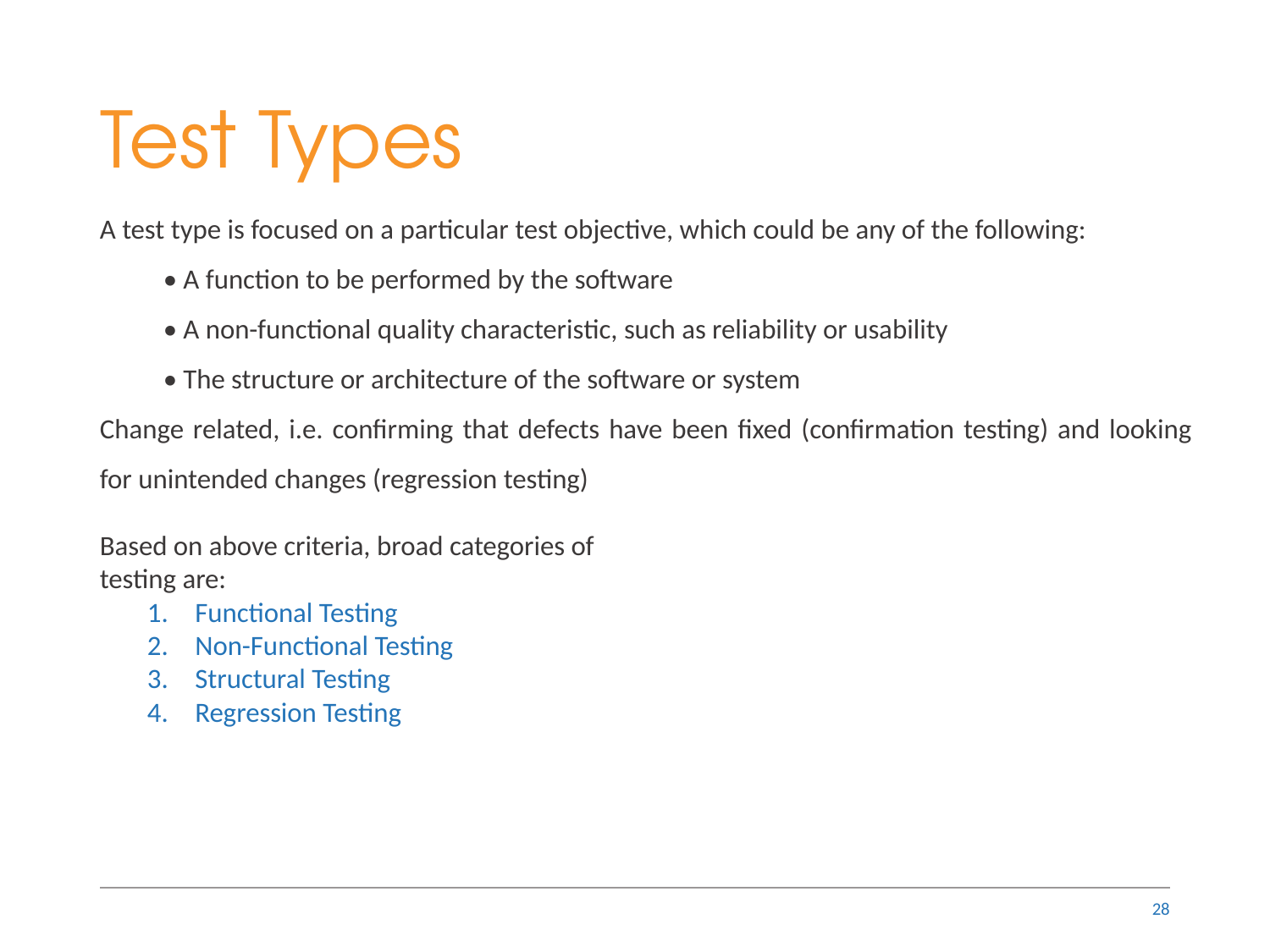

# Test Types
A test type is focused on a particular test objective, which could be any of the following:
• A function to be performed by the software
• A non-functional quality characteristic, such as reliability or usability
• The structure or architecture of the software or system
Change related, i.e. confirming that defects have been fixed (confirmation testing) and looking for unintended changes (regression testing)

Based on above criteria, broad categories of
testing are:
Functional Testing
Non-Functional Testing
Structural Testing
Regression Testing
28